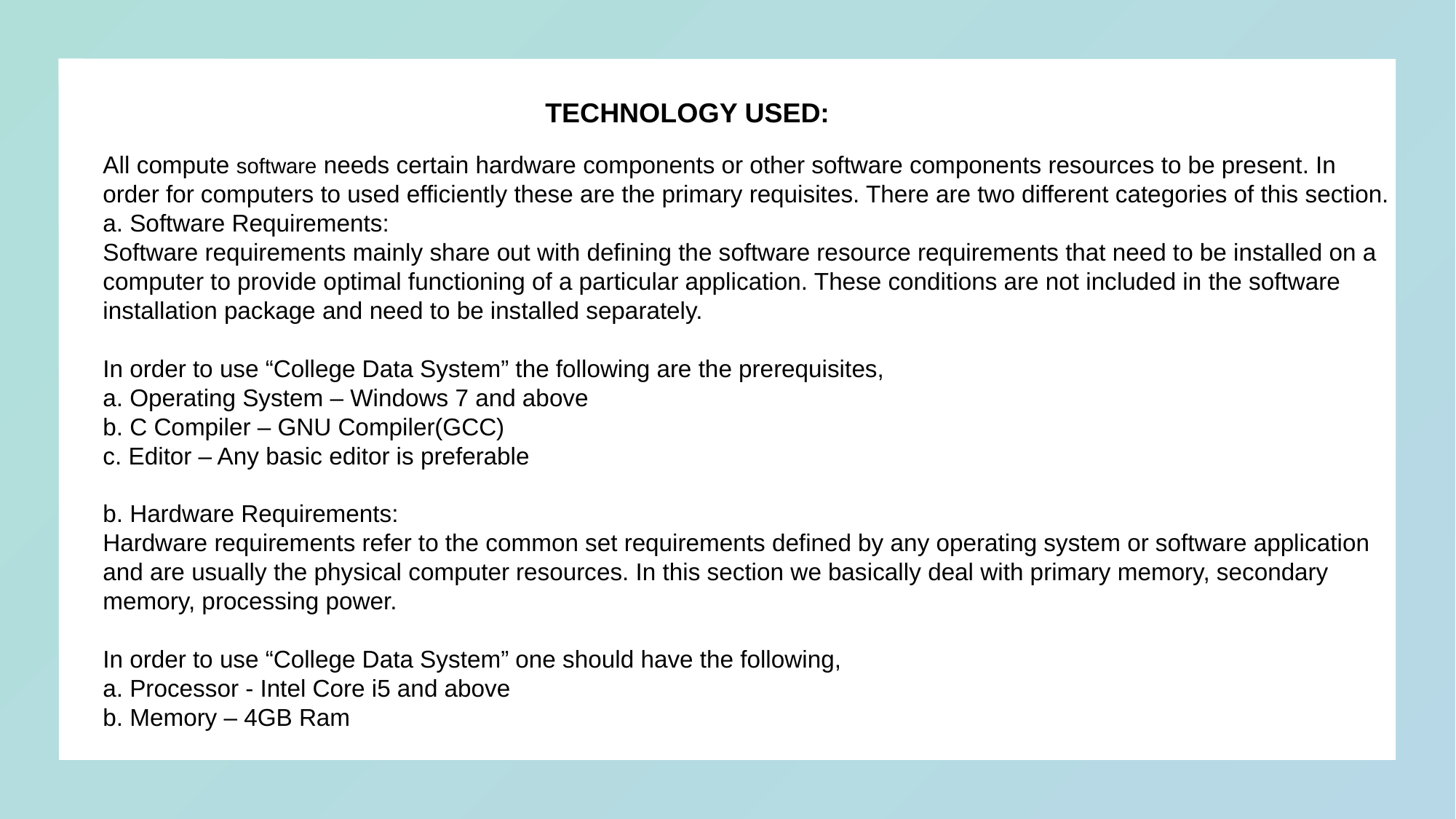

TECHNOLOGY USED:

All compute software needs certain hardware components or other software components resources to be present. In order for computers to used efficiently these are the primary requisites. There are two different categories of this section.
a. Software Requirements:
Software requirements mainly share out with defining the software resource requirements that need to be installed on a computer to provide optimal functioning of a particular application. These conditions are not included in the software installation package and need to be installed separately.

In order to use “College Data System” the following are the prerequisites,
a. Operating System – Windows 7 and above
b. C Compiler – GNU Compiler(GCC)
c. Editor – Any basic editor is preferable

b. Hardware Requirements:
Hardware requirements refer to the common set requirements defined by any operating system or software application and are usually the physical computer resources. In this section we basically deal with primary memory, secondary memory, processing power.

In order to use “College Data System” one should have the following,
a. Processor - Intel Core i5 and above
b. Memory – 4GB Ram